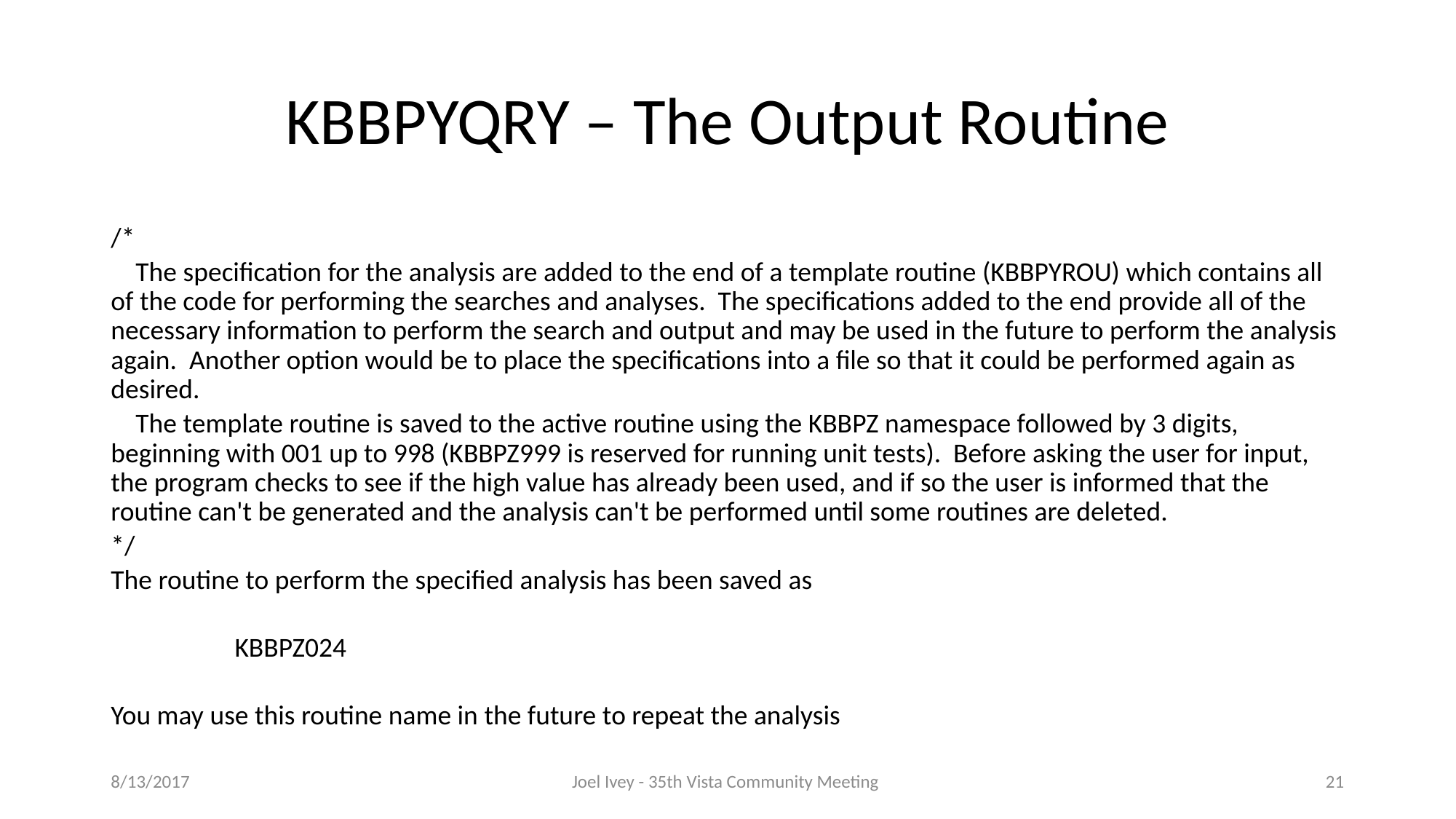

# KBBPYQRY – The Output Routine
/*
    The specification for the analysis are added to the end of a template routine (KBBPYROU) which contains all of the code for performing the searches and analyses.  The specifications added to the end provide all of the necessary information to perform the search and output and may be used in the future to perform the analysis again.  Another option would be to place the specifications into a file so that it could be performed again as desired.
    The template routine is saved to the active routine using the KBBPZ namespace followed by 3 digits, beginning with 001 up to 998 (KBBPZ999 is reserved for running unit tests).  Before asking the user for input, the program checks to see if the high value has already been used, and if so the user is informed that the routine can't be generated and the analysis can't be performed until some routines are deleted.
*/
The routine to perform the specified analysis has been saved as

                    KBBPZ024

You may use this routine name in the future to repeat the analysis

8/13/2017
Joel Ivey - 35th Vista Community Meeting
21